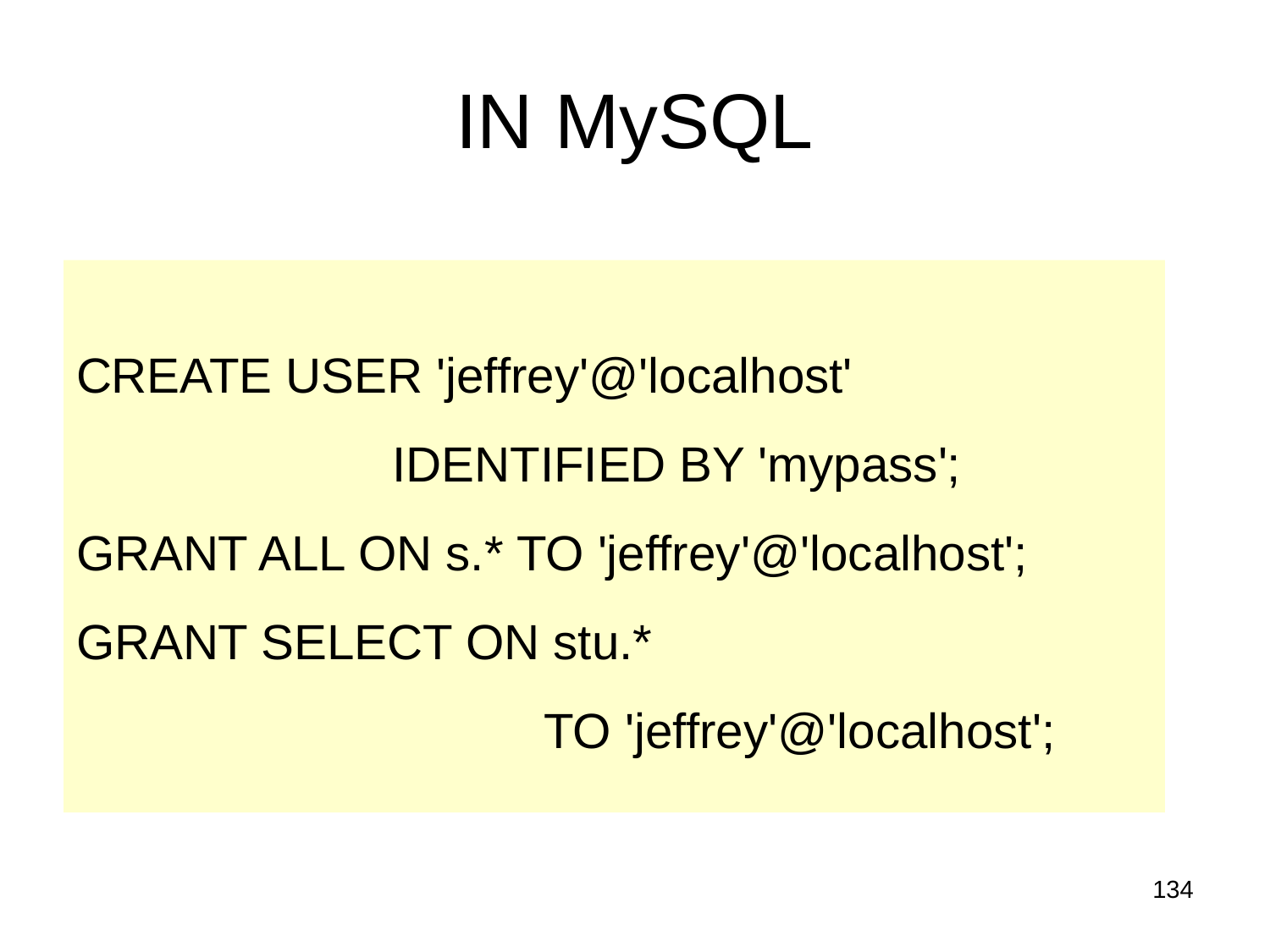

# IN MySQL
CREATE USER 'jeffrey'@'localhost'
                       IDENTIFIED BY 'mypass';
GRANT ALL ON s.* TO 'jeffrey'@'localhost';
GRANT SELECT ON stu.*
                                  TO 'jeffrey'@'localhost';
134